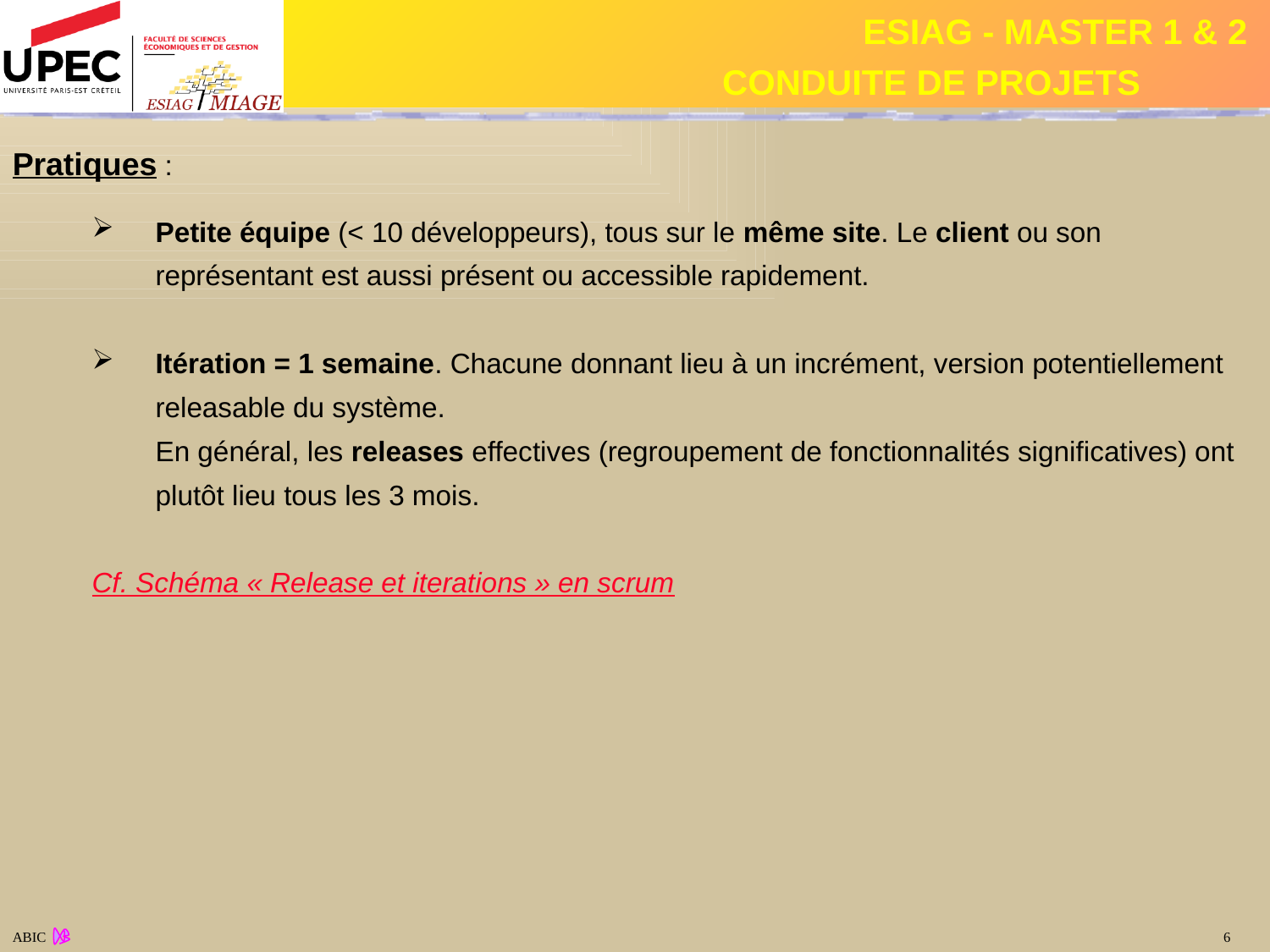

Pratiques :

Petite équipe (< 10 développeurs), tous sur le même site. Le client ou son représentant est aussi présent ou accessible rapidement.

Itération = 1 semaine. Chacune donnant lieu à un incrément, version potentiellement releasable du système.
	En général, les releases effectives (regroupement de fonctionnalités significatives) ont plutôt lieu tous les 3 mois.

Cf. Schéma « Release et iterations » en scrum